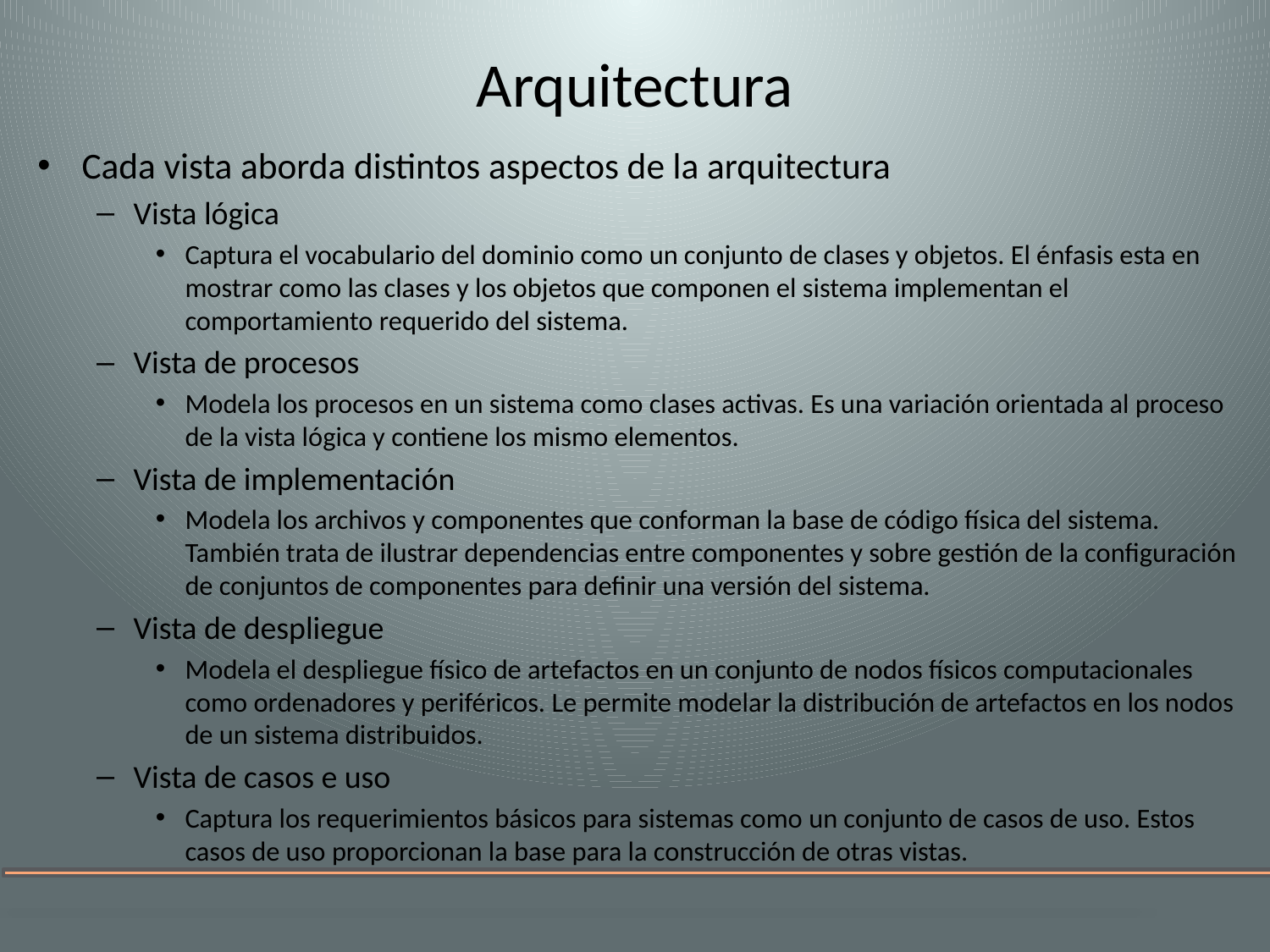

# Arquitectura
Cada vista aborda distintos aspectos de la arquitectura
Vista lógica
Captura el vocabulario del dominio como un conjunto de clases y objetos. El énfasis esta en mostrar como las clases y los objetos que componen el sistema implementan el comportamiento requerido del sistema.
Vista de procesos
Modela los procesos en un sistema como clases activas. Es una variación orientada al proceso de la vista lógica y contiene los mismo elementos.
Vista de implementación
Modela los archivos y componentes que conforman la base de código física del sistema. También trata de ilustrar dependencias entre componentes y sobre gestión de la configuración de conjuntos de componentes para definir una versión del sistema.
Vista de despliegue
Modela el despliegue físico de artefactos en un conjunto de nodos físicos computacionales como ordenadores y periféricos. Le permite modelar la distribución de artefactos en los nodos de un sistema distribuidos.
Vista de casos e uso
Captura los requerimientos básicos para sistemas como un conjunto de casos de uso. Estos casos de uso proporcionan la base para la construcción de otras vistas.